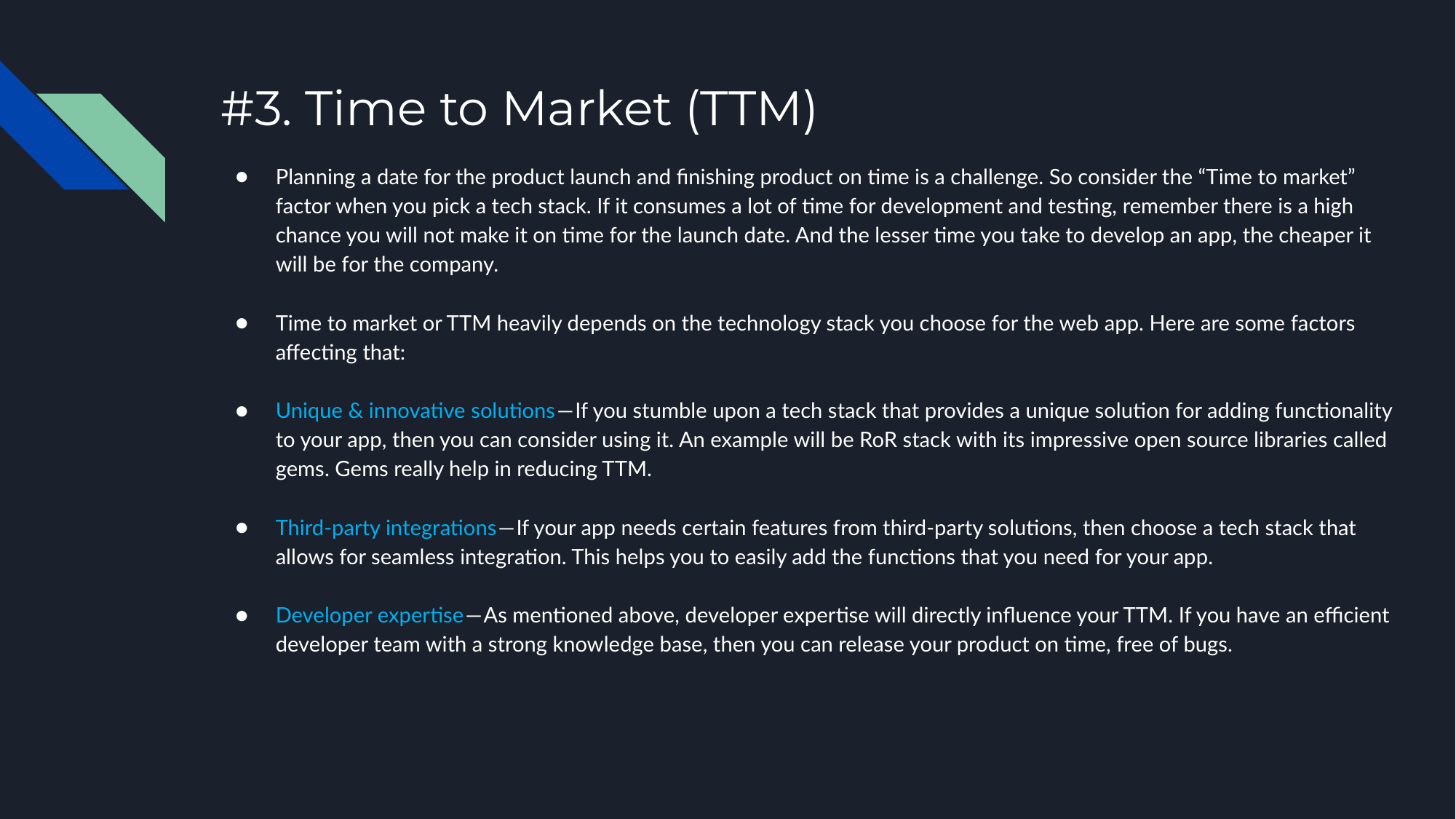

# #3. Time to Market (TTM)
Planning a date for the product launch and finishing product on time is a challenge. So consider the “Time to market” factor when you pick a tech stack. If it consumes a lot of time for development and testing, remember there is a high chance you will not make it on time for the launch date. And the lesser time you take to develop an app, the cheaper it will be for the company.

Time to market or TTM heavily depends on the technology stack you choose for the web app. Here are some factors affecting that:

Unique & innovative solutions — If you stumble upon a tech stack that provides a unique solution for adding functionality to your app, then you can consider using it. An example will be RoR stack with its impressive open source libraries called gems. Gems really help in reducing TTM.

Third-party integrations — If your app needs certain features from third-party solutions, then choose a tech stack that allows for seamless integration. This helps you to easily add the functions that you need for your app.

Developer expertise — As mentioned above, developer expertise will directly influence your TTM. If you have an efficient developer team with a strong knowledge base, then you can release your product on time, free of bugs.